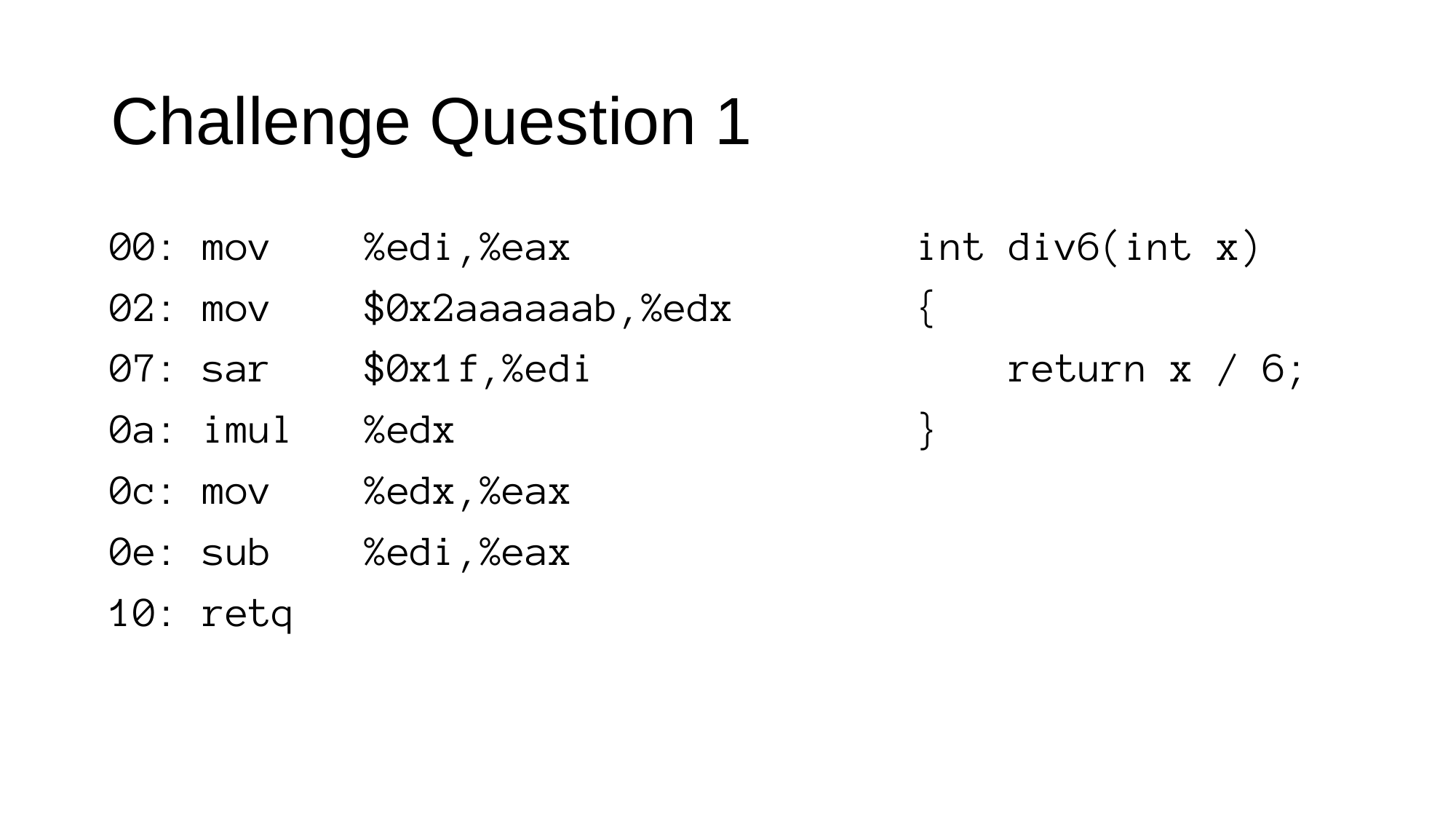

# Challenge Question 1
00: mov    %edi,%eax
02: mov    $0x2aaaaaab,%edx
07: sar    $0x1f,%edi
0a: imul   %edx
0c: mov    %edx,%eax
0e: sub    %edi,%eax
10: retq
int div6(int x)
{
    return x / 6;
}